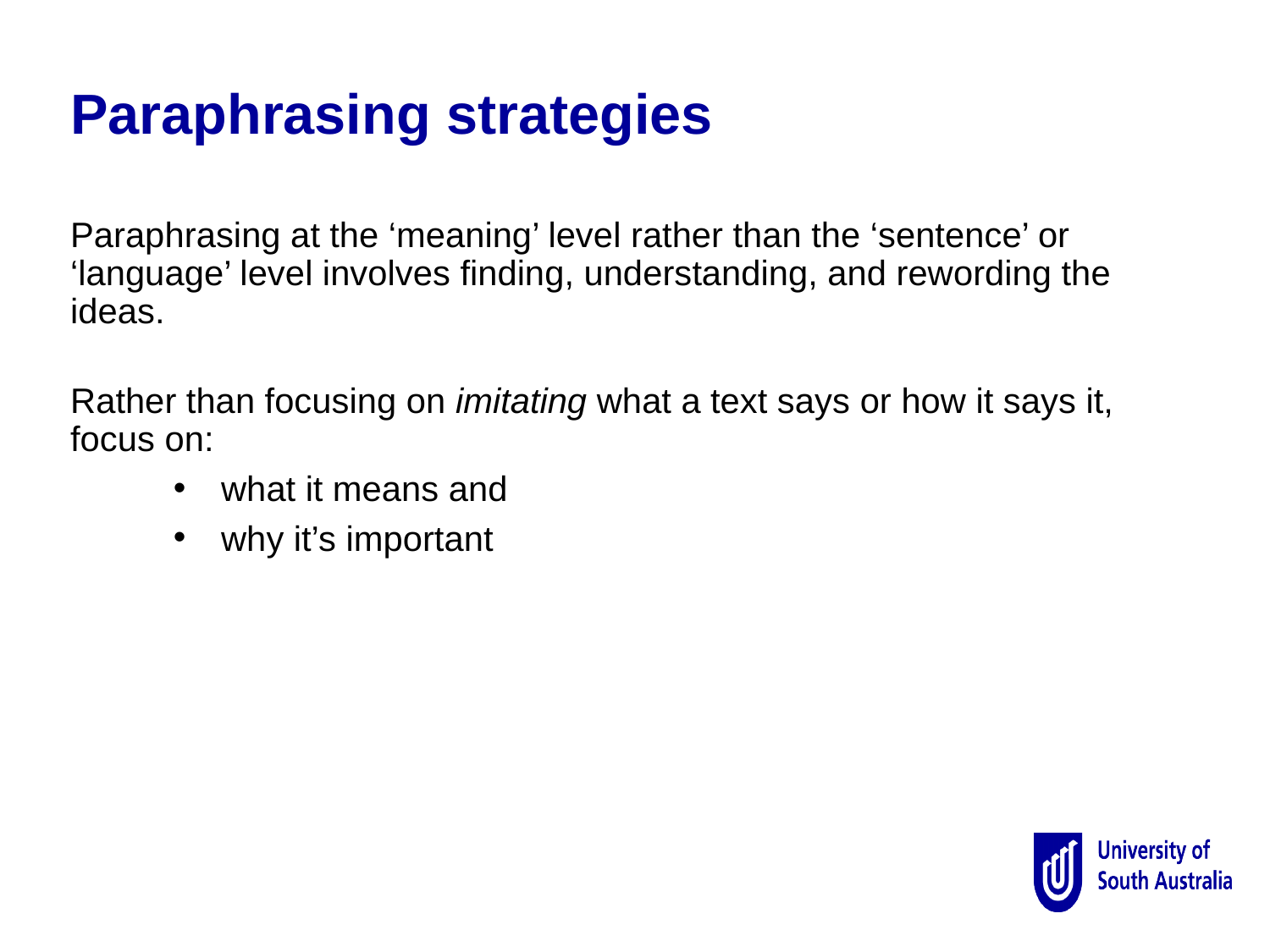

Paraphrasing strategies

Paraphrasing at the ‘meaning’ level rather than the ‘sentence’ or ‘language’ level involves finding, understanding, and rewording the ideas.

Rather than focusing on imitating what a text says or how it says it, focus on:
what it means and
why it’s important